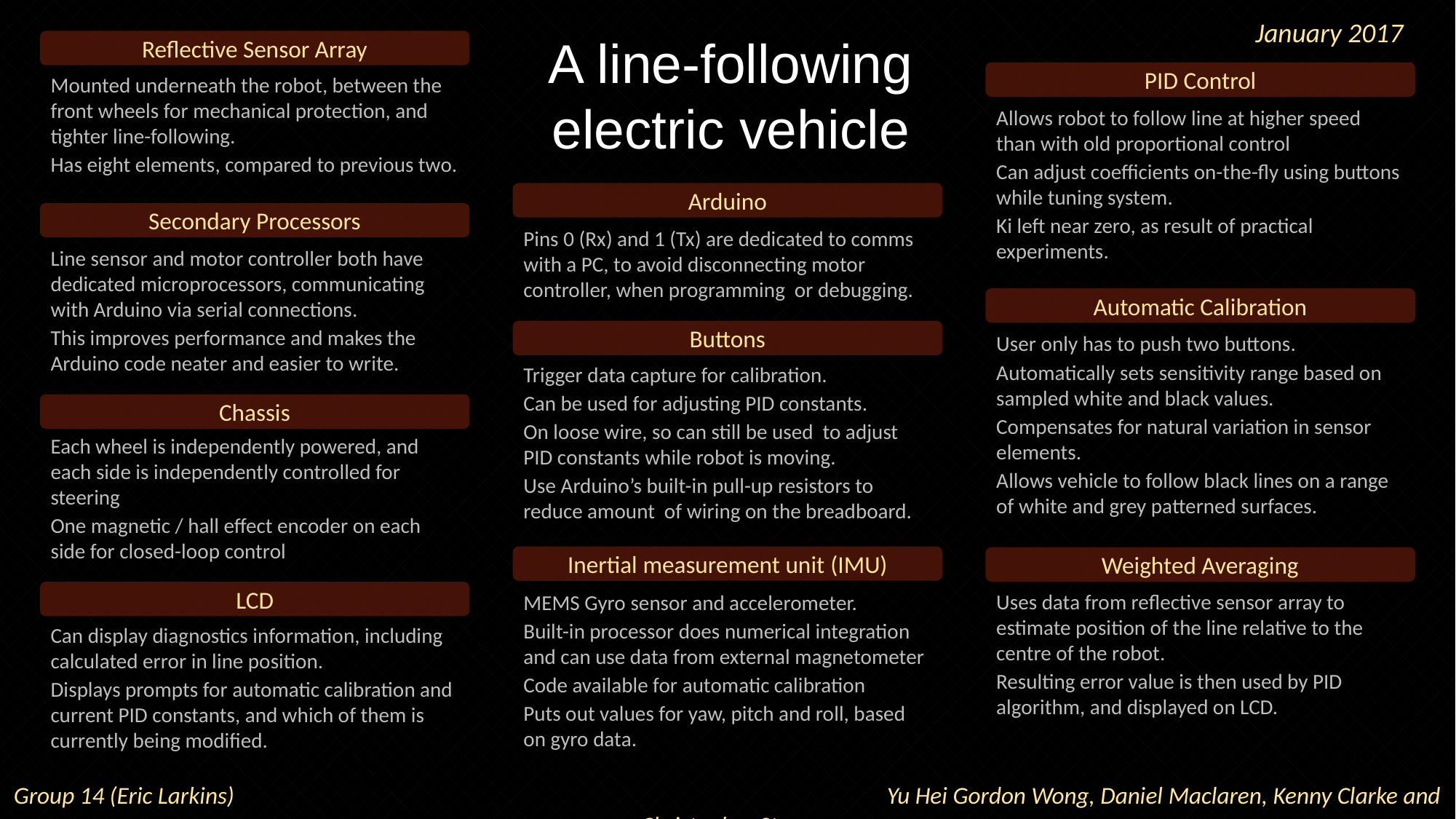

January 2017
A line-following electric vehicle
Reflective Sensor Array
PID Control
Mounted underneath the robot, between the front wheels for mechanical protection, and tighter line-following.
Has eight elements, compared to previous two.

Allows robot to follow line at higher speed than with old proportional control
Can adjust coefficients on-the-fly using buttons while tuning system.
Ki left near zero, as result of practical experiments.

Arduino
Secondary Processors
Pins 0 (Rx) and 1 (Tx) are dedicated to comms with a PC, to avoid disconnecting motor controller, when programming  or debugging.
Line sensor and motor controller both have dedicated microprocessors, communicating with Arduino via serial connections.
This improves performance and makes the  Arduino code neater and easier to write.
Automatic Calibration
Buttons
User only has to push two buttons.
Automatically sets sensitivity range based on sampled white and black values.
Compensates for natural variation in sensor elements.
Allows vehicle to follow black lines on a range of white and grey patterned surfaces.
Trigger data capture for calibration.
Can be used for adjusting PID constants.
On loose wire, so can still be used  to adjust PID constants while robot is moving.
Use Arduino’s built-in pull-up resistors to reduce amount  of wiring on the breadboard.
Chassis
Each wheel is independently powered, and each side is independently controlled for steering
One magnetic / hall effect encoder on each side for closed-loop control
Inertial measurement unit (IMU)
Weighted Averaging
LCD
Uses data from reflective sensor array to estimate position of the line relative to the centre of the robot.
Resulting error value is then used by PID algorithm, and displayed on LCD.
MEMS Gyro sensor and accelerometer.
Built-in processor does numerical integration and can use data from external magnetometer
Code available for automatic calibration
Puts out values for yaw, pitch and roll, based on gyro data.
Can display diagnostics information, including calculated error in line position.
Displays prompts for automatic calibration and current PID constants, and which of them is currently being modified.
Group 14 (Eric Larkins) 				 		Yu Hei Gordon Wong, Daniel Maclaren, Kenny Clarke and Christopher Stone